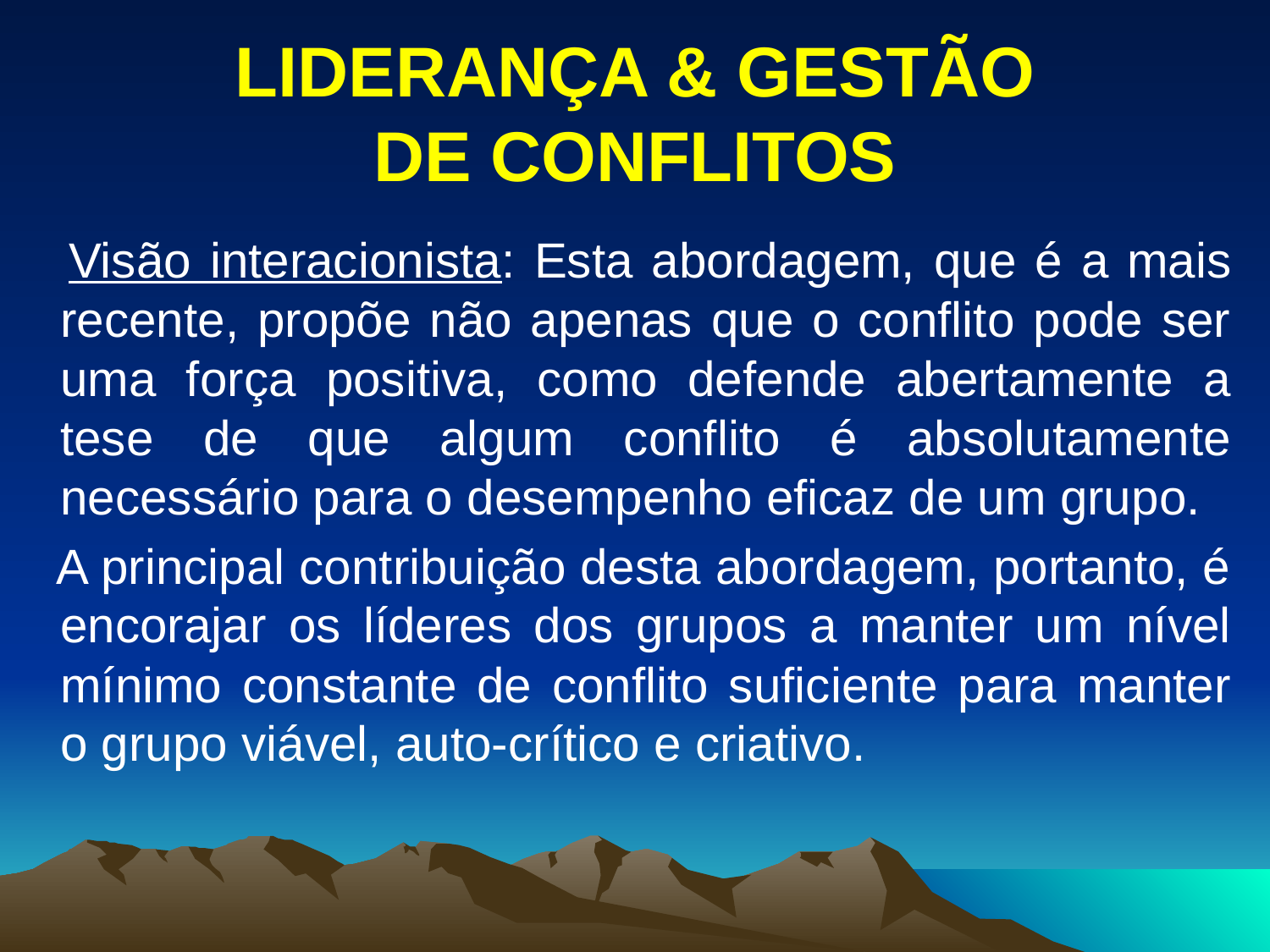

# LIDERANÇA & GESTÃO DE CONFLITOS
   Visão interacionista: Esta abordagem, que é a mais recente, propõe não apenas que o conflito pode ser uma força positiva, como defende abertamente a tese de que algum conflito é absolutamente necessário para o desempenho eficaz de um grupo.
   A principal contribuição desta abordagem, portanto, é encorajar os líderes dos grupos a manter um nível mínimo constante de conflito suficiente para manter o grupo viável, auto-crítico e criativo.